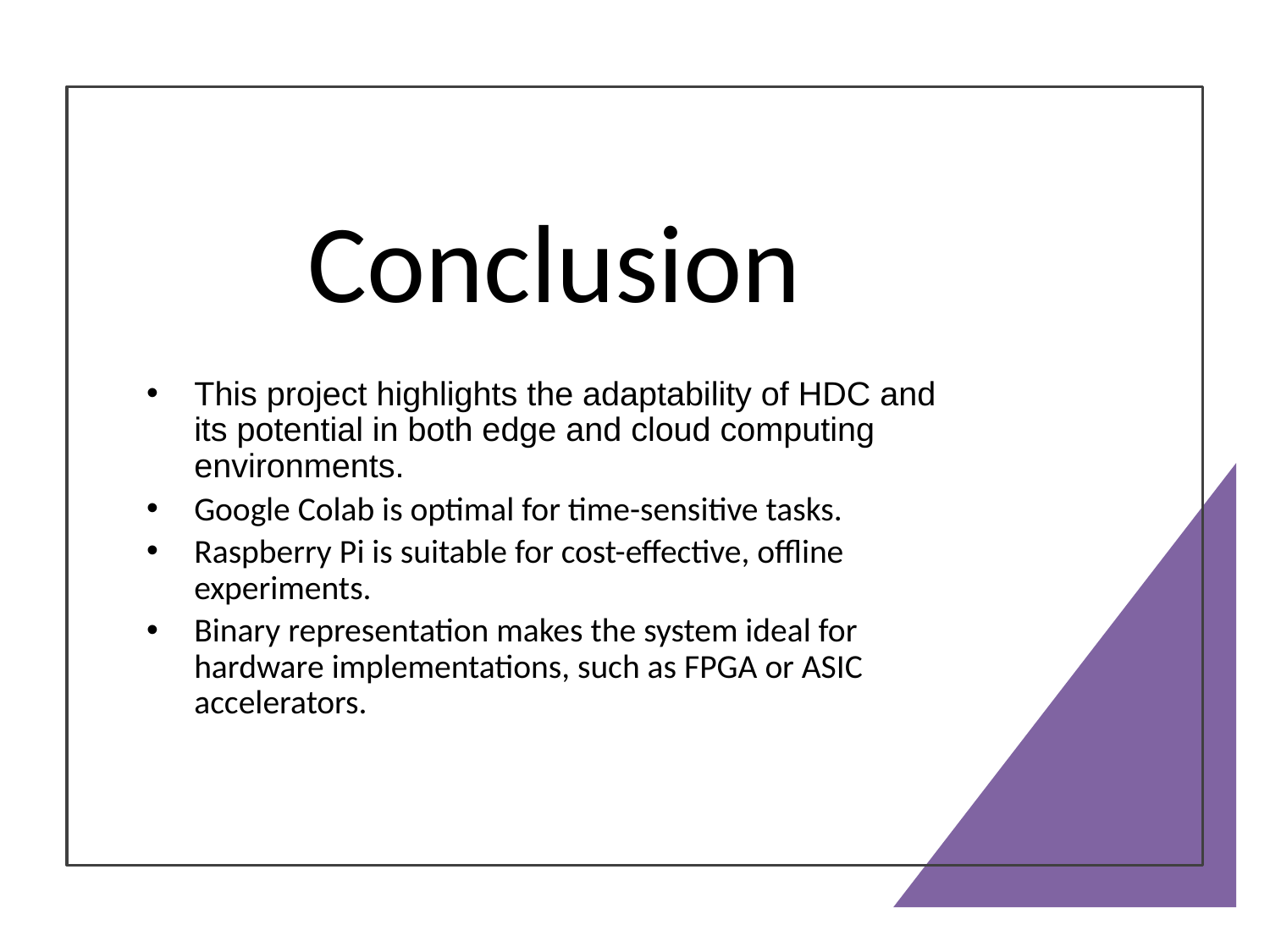

# Conclusion
This project highlights the adaptability of HDC and its potential in both edge and cloud computing environments.
Google Colab is optimal for time-sensitive tasks.
Raspberry Pi is suitable for cost-effective, offline experiments.
Binary representation makes the system ideal for hardware implementations, such as FPGA or ASIC accelerators.